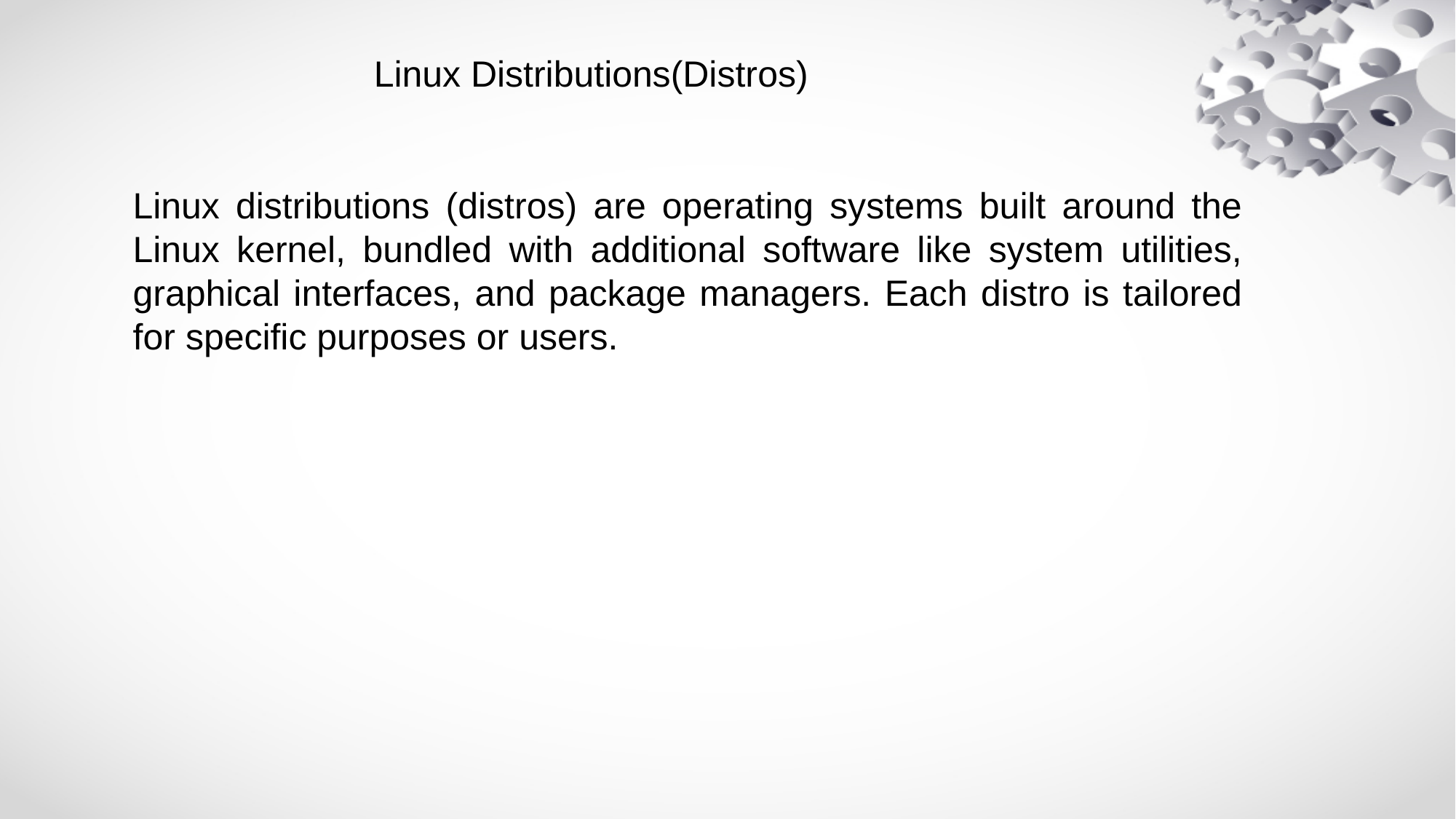

Linux Distributions(Distros)
Linux distributions (distros) are operating systems built around the Linux kernel, bundled with additional software like system utilities, graphical interfaces, and package managers. Each distro is tailored for specific purposes or users.